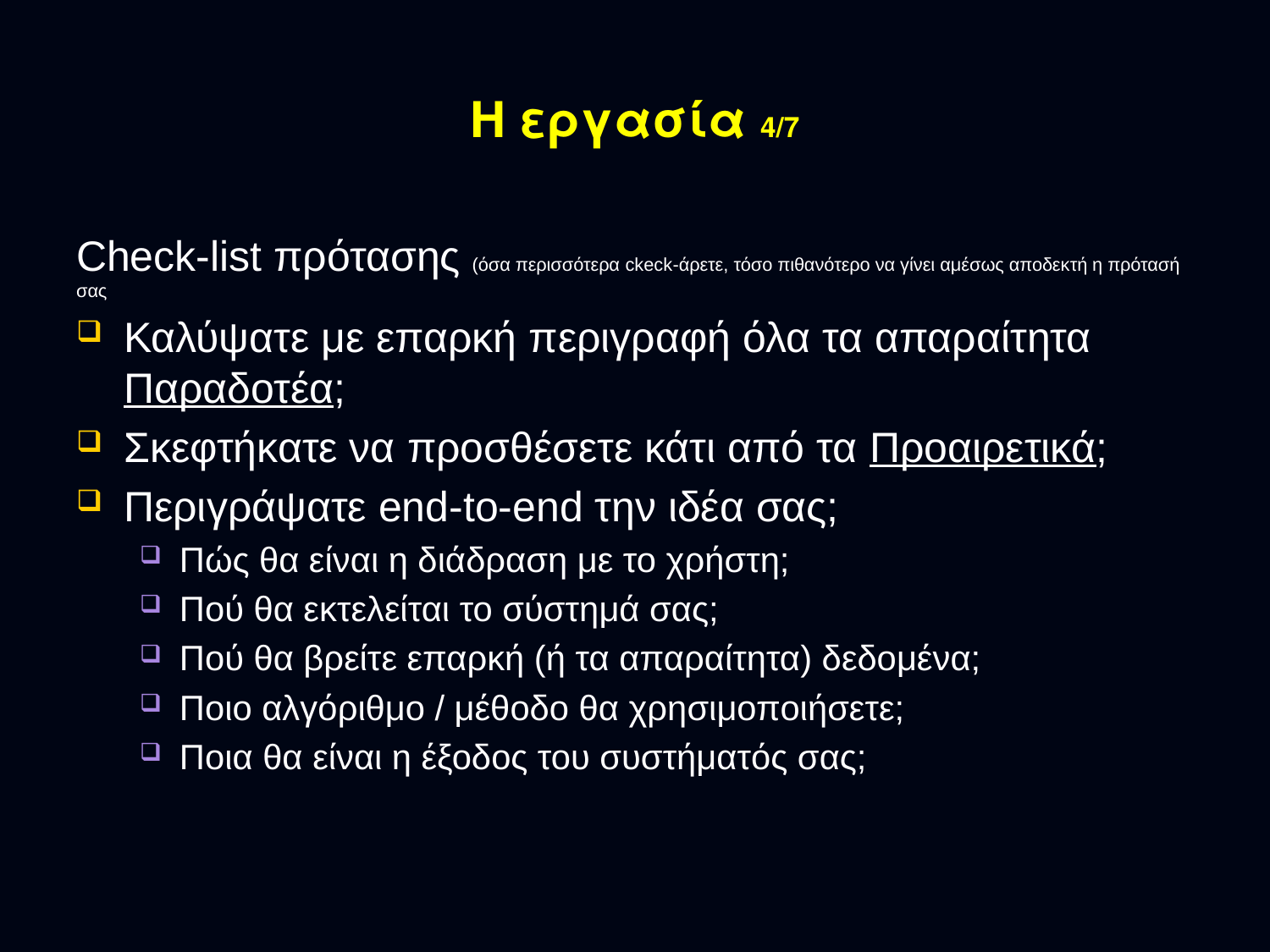

# Η εργασία 4/7
Check-list πρότασης (όσα περισσότερα ckeck-άρετε, τόσο πιθανότερο να γίνει αμέσως αποδεκτή η πρότασή σας
Καλύψατε με επαρκή περιγραφή όλα τα απαραίτητα Παραδοτέα;
Σκεφτήκατε να προσθέσετε κάτι από τα Προαιρετικά;
Περιγράψατε end-to-end την ιδέα σας;
Πώς θα είναι η διάδραση με το χρήστη;
Πού θα εκτελείται το σύστημά σας;
Πού θα βρείτε επαρκή (ή τα απαραίτητα) δεδομένα;
Ποιο αλγόριθμο / μέθοδο θα χρησιμοποιήσετε;
Ποια θα είναι η έξοδος του συστήματός σας;